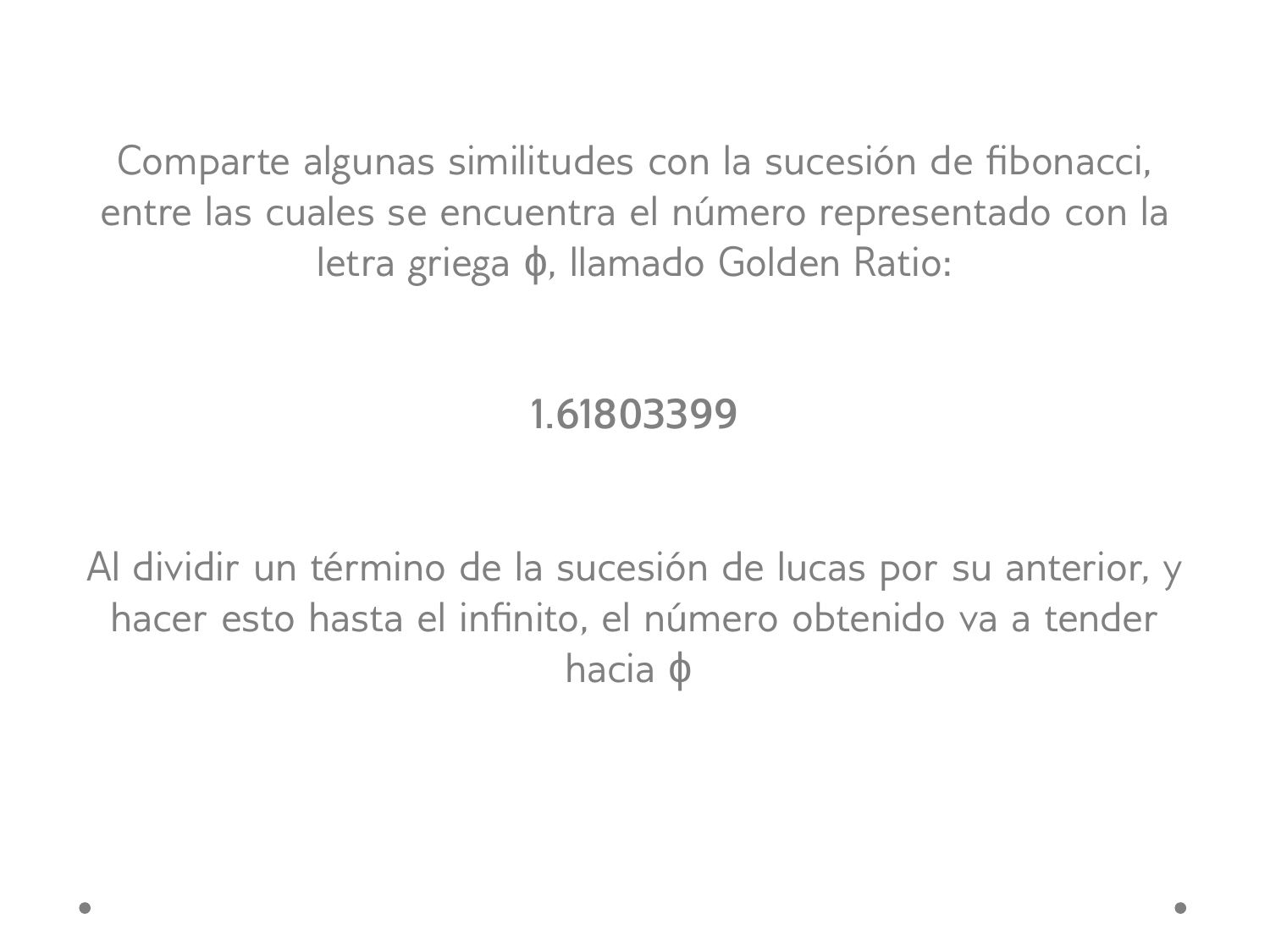

Comparte algunas similitudes con la sucesión de fibonacci, entre las cuales se encuentra el número representado con la letra griega ϕ, llamado Golden Ratio:

1.61803399

Al dividir un término de la sucesión de lucas por su anterior, y hacer esto hasta el infinito, el número obtenido va a tender hacia ϕ